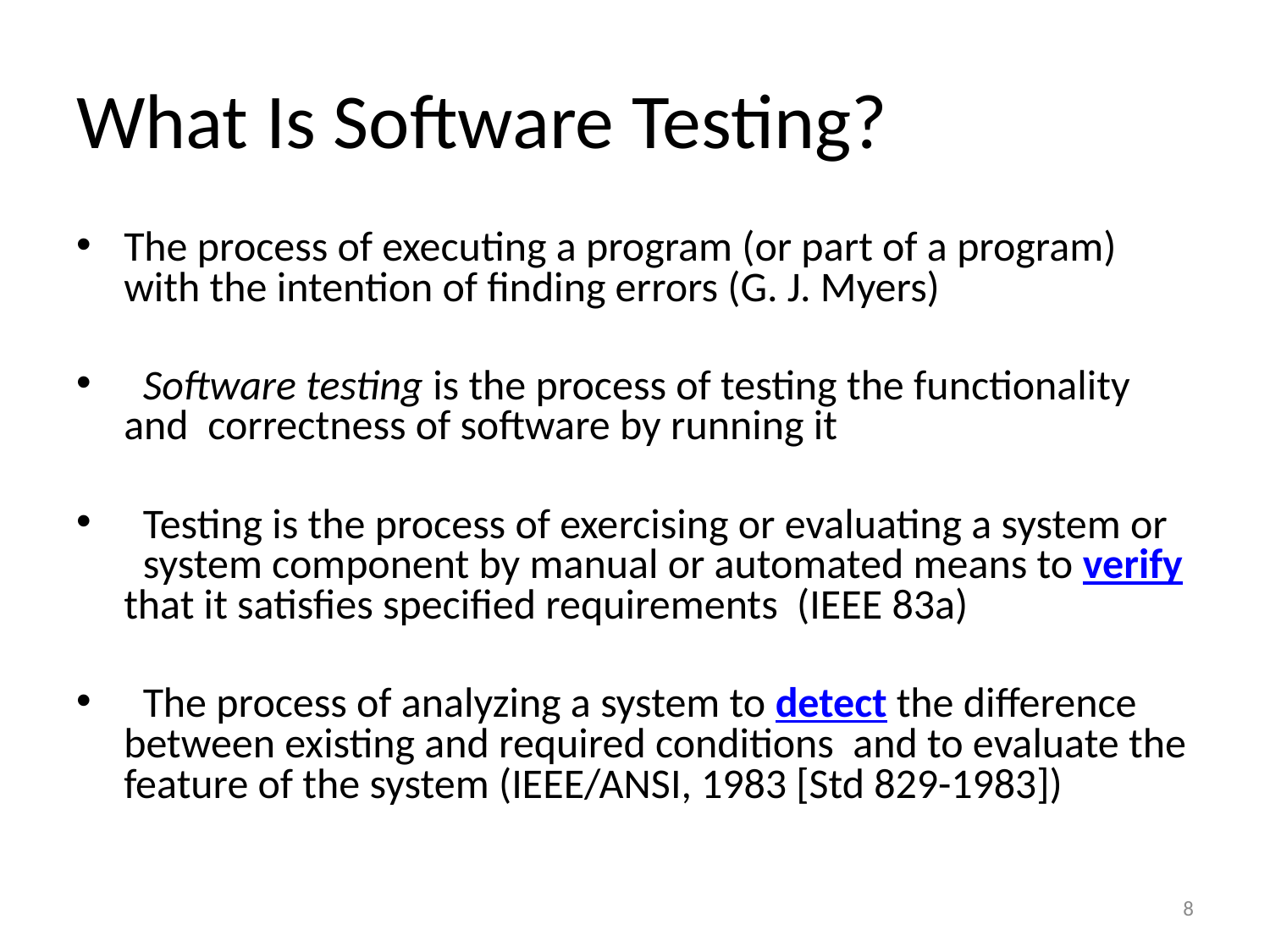

# What Is Software Testing?
The process of executing a program (or part of a program) with the intention of finding errors (G. J. Myers)

  Software testing is the process of testing the functionality and  correctness of software by running it

  Testing is the process of exercising or evaluating a system or     system component by manual or automated means to verify that it satisfies specified requirements  (IEEE 83a)

  The process of analyzing a system to detect the difference between existing and required conditions  and to evaluate the feature of the system (IEEE/ANSI, 1983 [Std 829-1983])

8